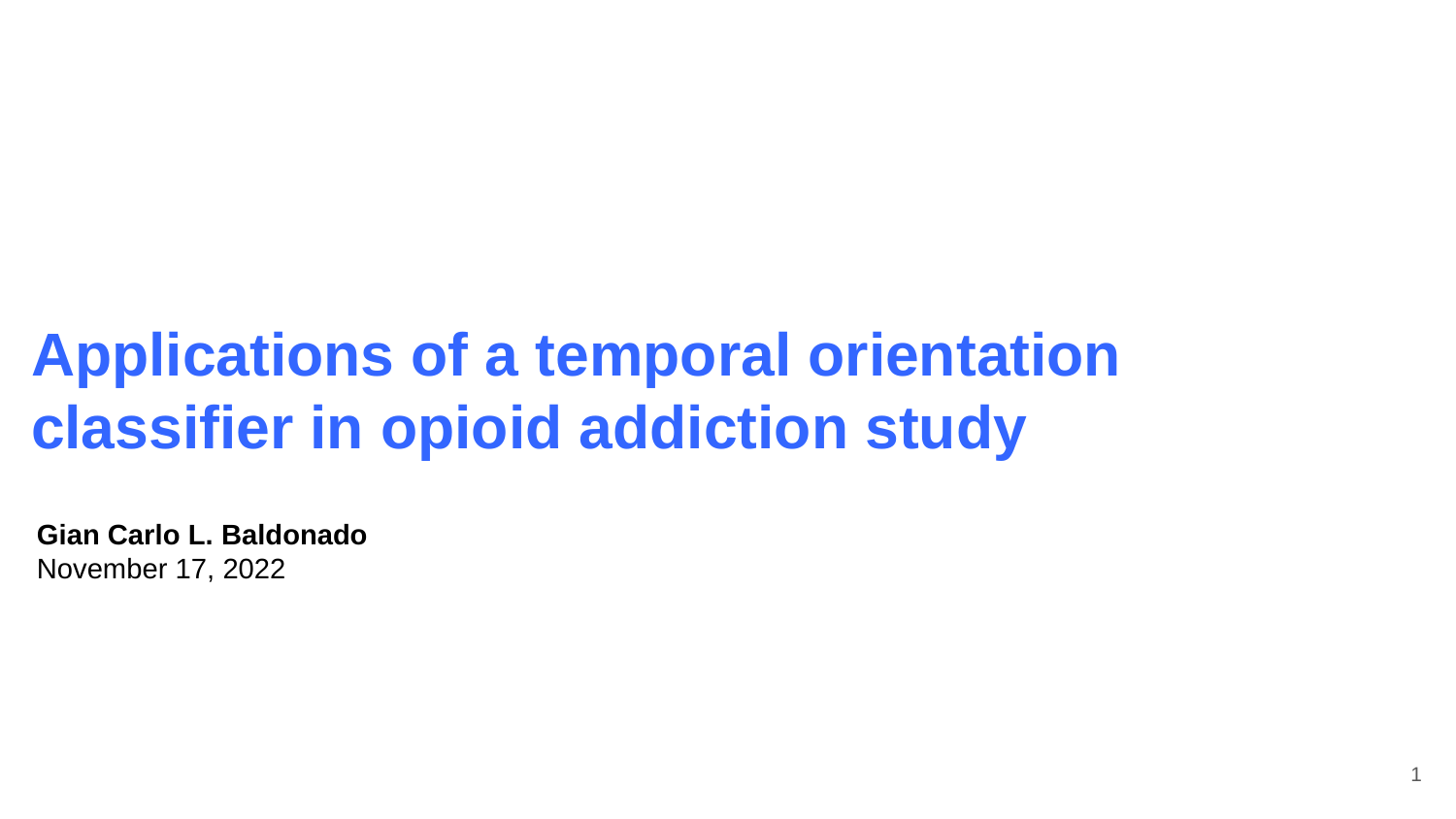

# Applications of a temporal orientation classifier in opioid addiction study
Gian Carlo L. Baldonado
November 17, 2022
1